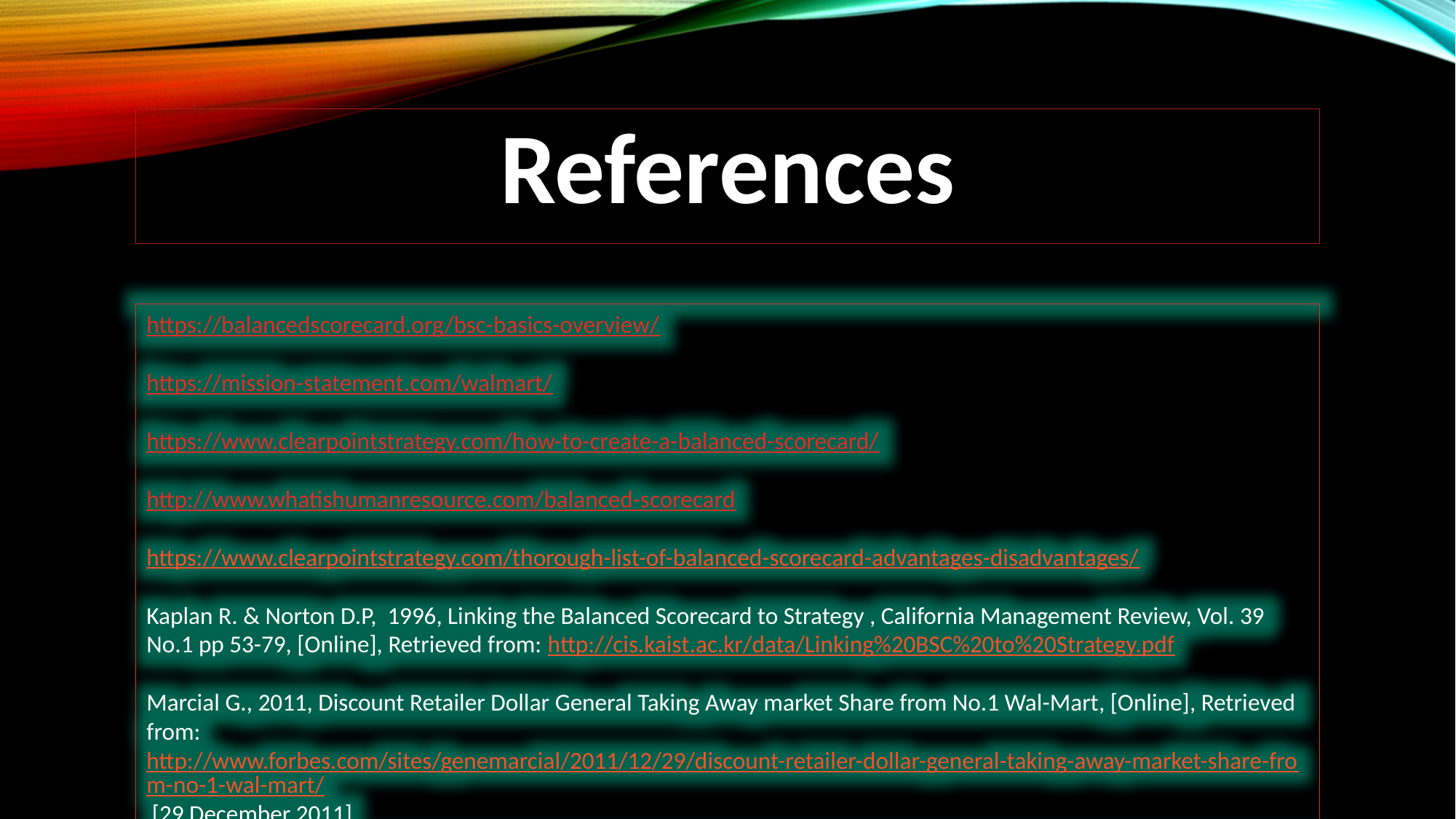

# References
https://balancedscorecard.org/bsc-basics-overview/

https://mission-statement.com/walmart/

https://www.clearpointstrategy.com/how-to-create-a-balanced-scorecard/

http://www.whatishumanresource.com/balanced-scorecard

https://www.clearpointstrategy.com/thorough-list-of-balanced-scorecard-advantages-disadvantages/

Kaplan R. & Norton D.P,  1996, Linking the Balanced Scorecard to Strategy , California Management Review, Vol. 39 No.1 pp 53-79, [Online], Retrieved from: http://cis.kaist.ac.kr/data/Linking%20BSC%20to%20Strategy.pdf

Marcial G., 2011, Discount Retailer Dollar General Taking Away market Share from No.1 Wal-Mart, [Online], Retrieved from: http://www.forbes.com/sites/genemarcial/2011/12/29/discount-retailer-dollar-general-taking-away-market-share-from-no-1-wal-mart/ [29 December 2011]